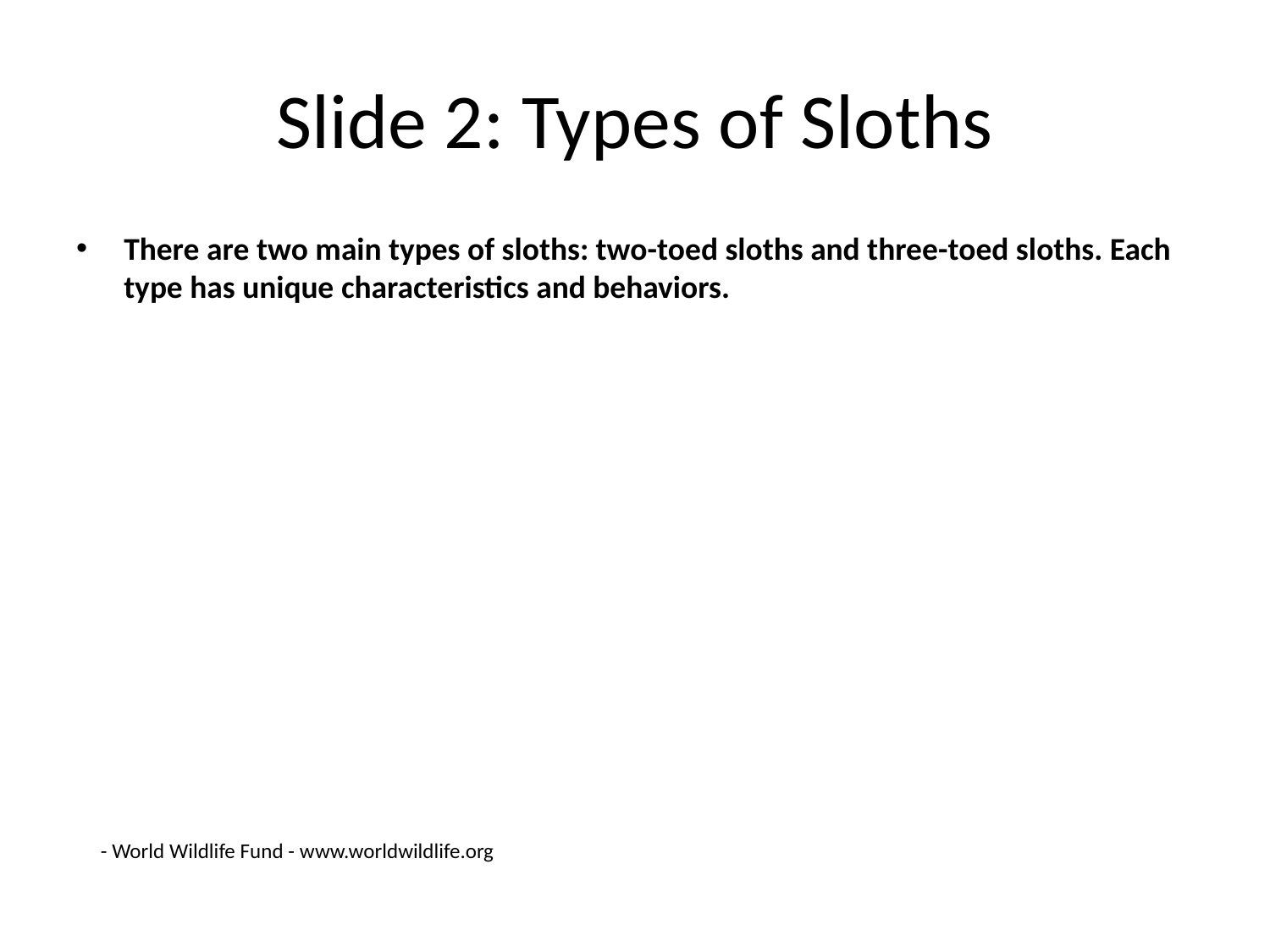

# Slide 2: Types of Sloths
There are two main types of sloths: two-toed sloths and three-toed sloths. Each type has unique characteristics and behaviors.

- World Wildlife Fund - www.worldwildlife.org